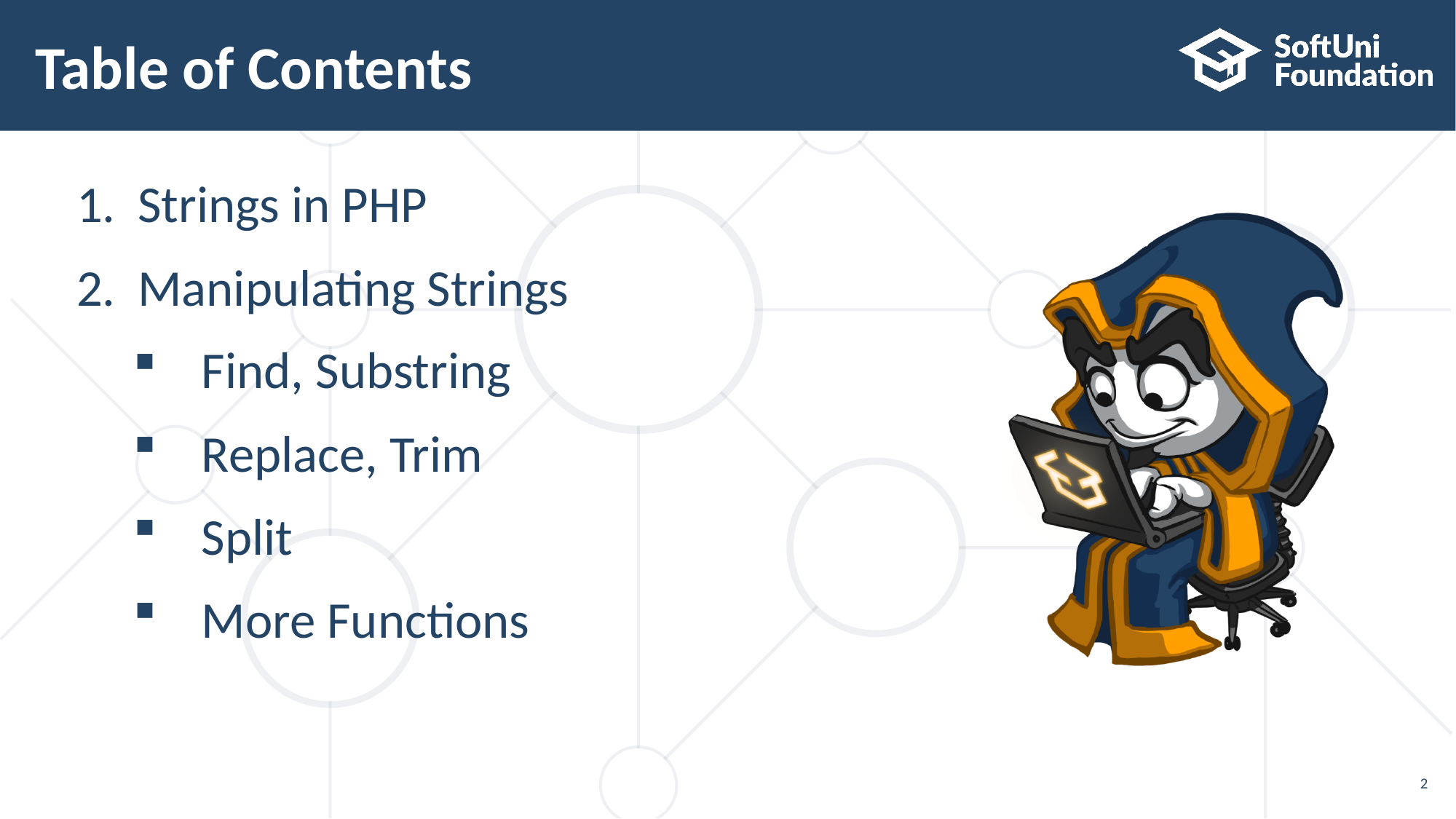

# Table of Contents
Strings in PHP
Manipulating Strings
Find, Substring
Replace, Trim
Split
More Functions
2